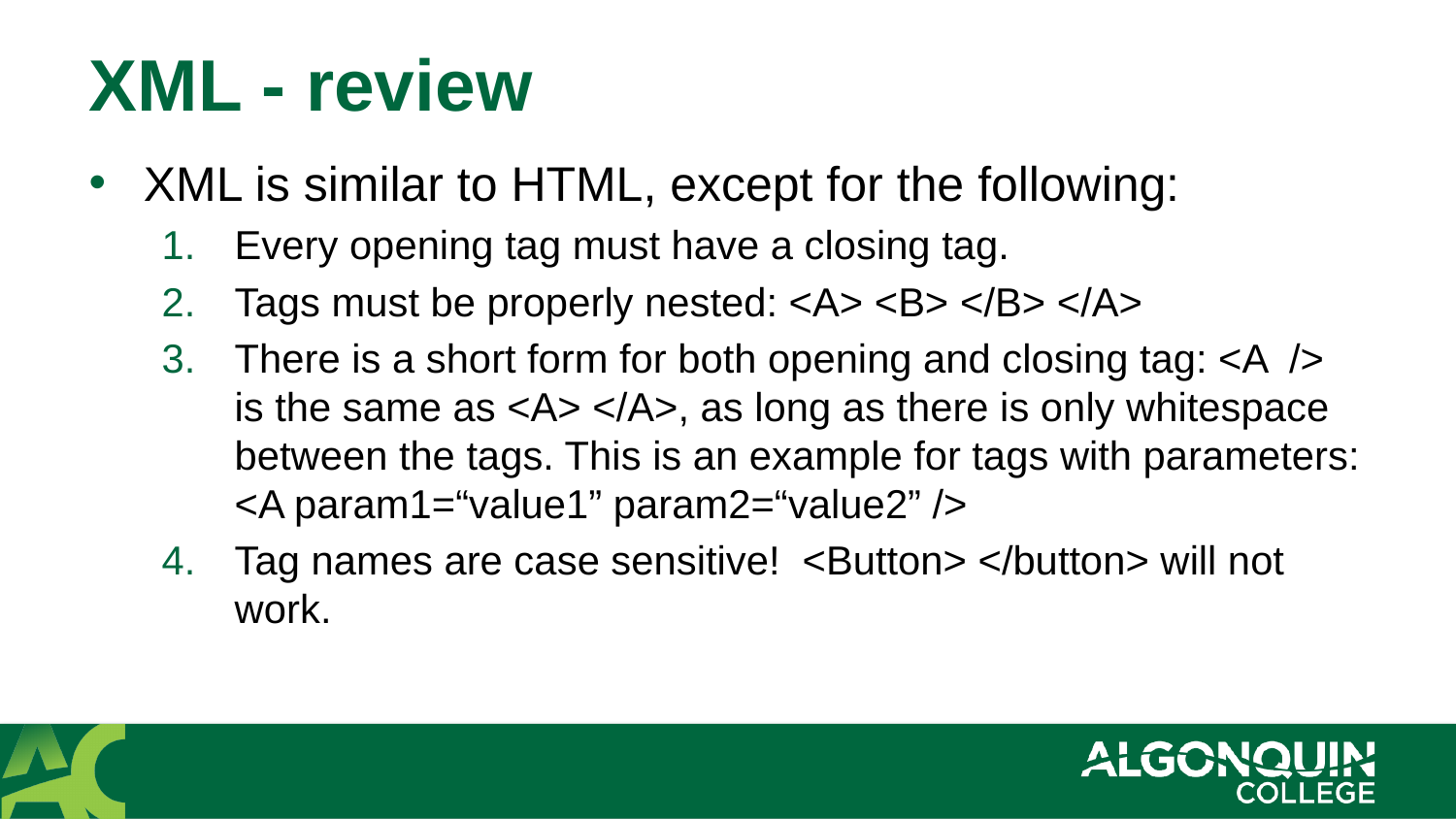

# XML - review
XML is similar to HTML, except for the following:
Every opening tag must have a closing tag.
Tags must be properly nested: <A> <B> </B> </A>
There is a short form for both opening and closing tag: <A  />   is the same as <A> </A>, as long as there is only whitespace between the tags. This is an example for tags with parameters: <A param1=“value1” param2=“value2” />
Tag names are case sensitive!  <Button> </button> will not work.